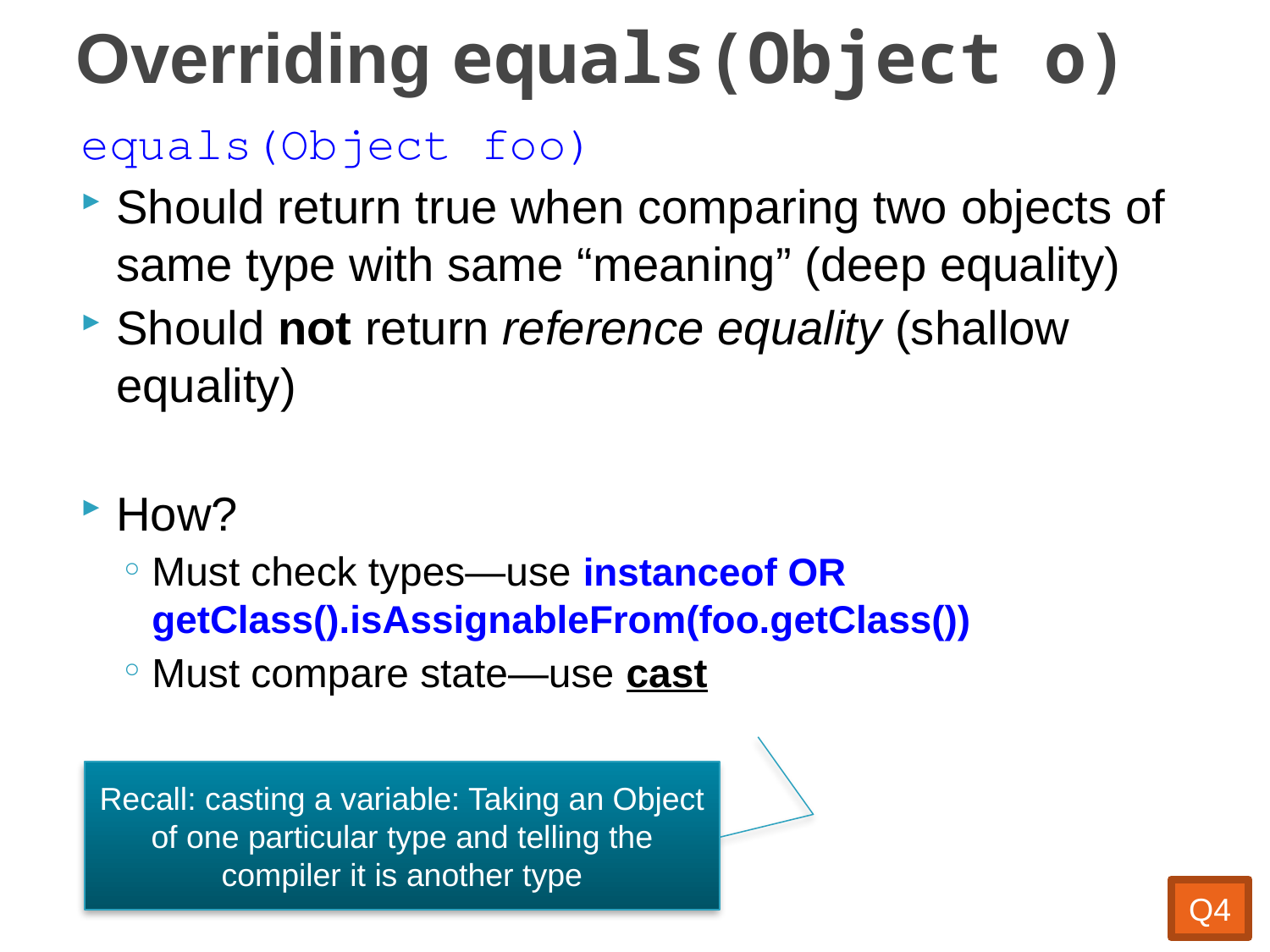

# Overriding equals(Object o)
equals(Object foo)
Should return true when comparing two objects of same type with same “meaning” (deep equality)
Should not return reference equality (shallow equality)

How?
Must check types—use instanceof OR getClass().isAssignableFrom(foo.getClass())
Must compare state—use cast

Recall: casting a variable: Taking an Object of one particular type and telling the compiler it is another type
Q4